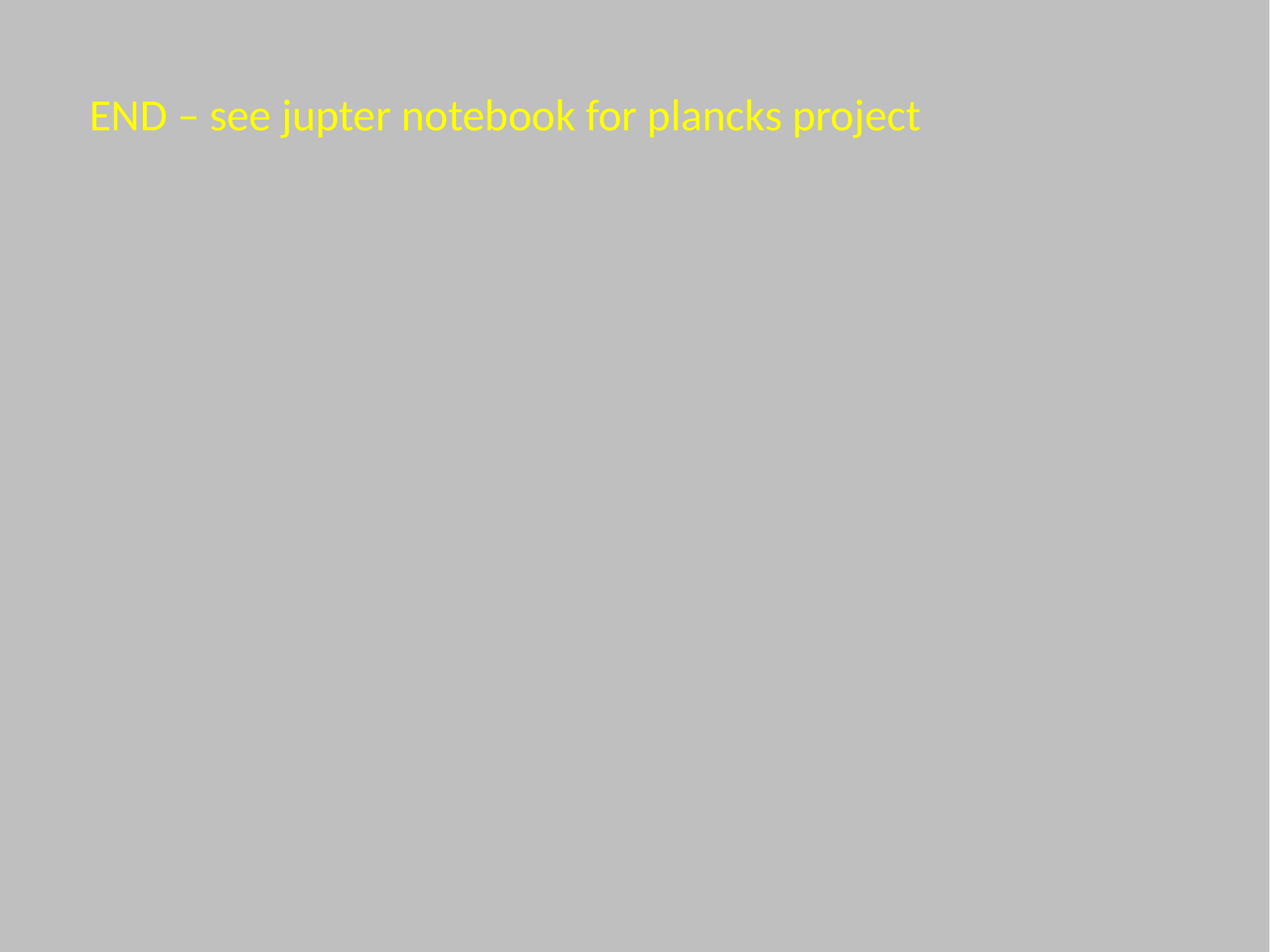

END – see jupter notebook for plancks project